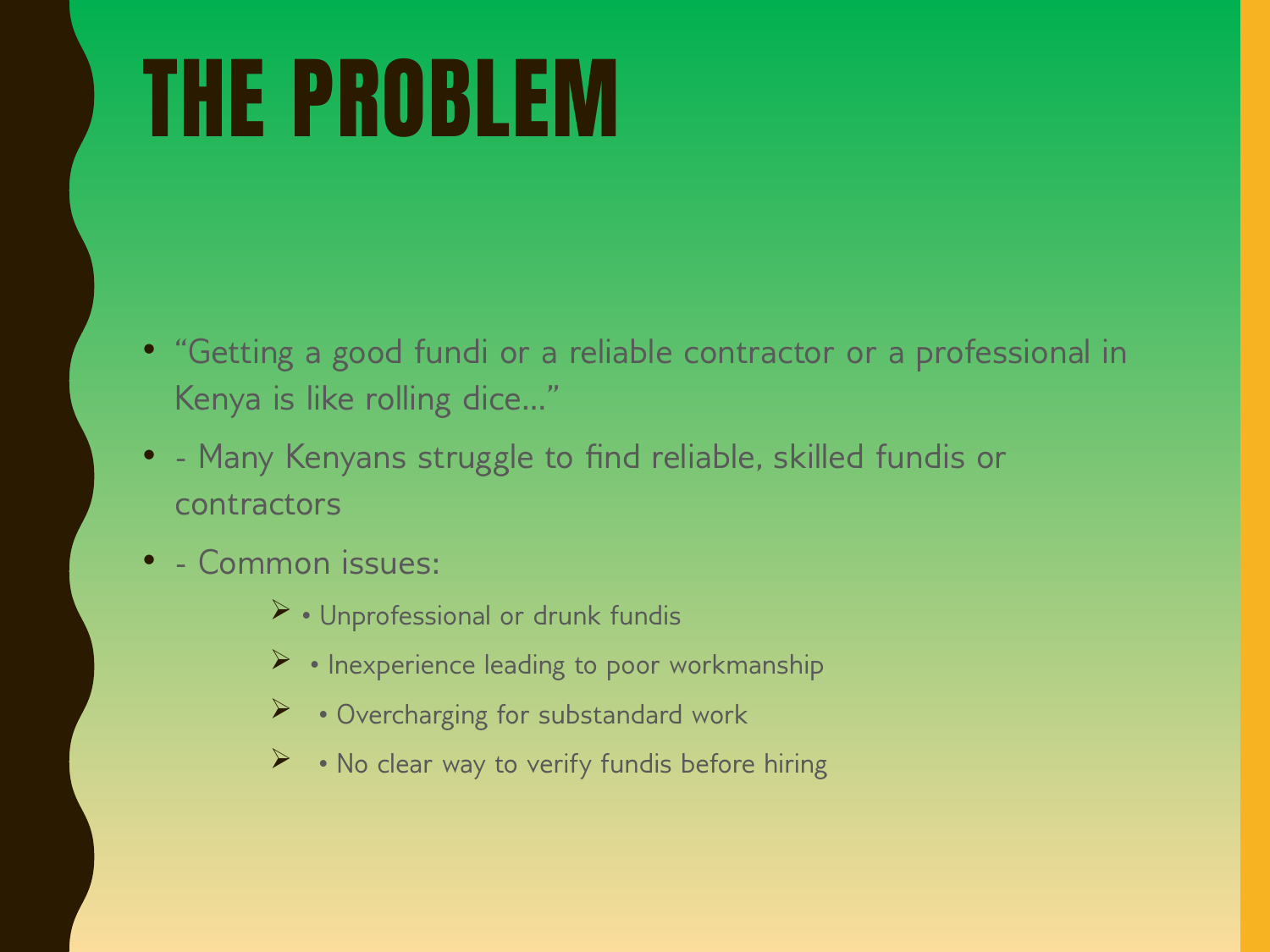

# The Problem
“Getting a good fundi or a reliable contractor or a professional in Kenya is like rolling dice…”
- Many Kenyans struggle to find reliable, skilled fundis or contractors
- Common issues:
• Unprofessional or drunk fundis
 • Inexperience leading to poor workmanship
  • Overcharging for substandard work
  • No clear way to verify fundis before hiring